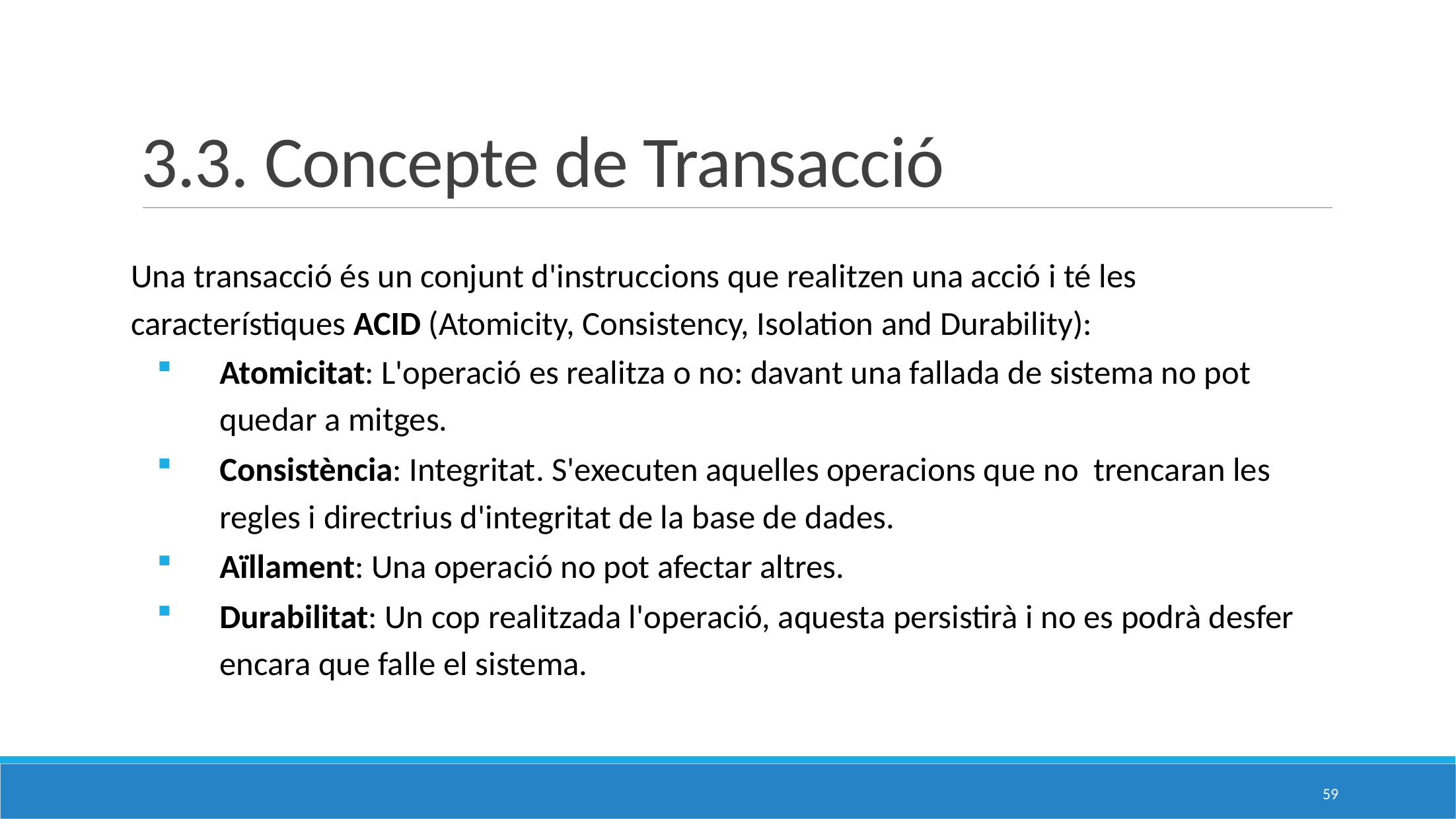

# 3.3. Concepte de Transacció

Una transacció és un conjunt d'instruccions que realitzen una acció i té les característiques ACID (Atomicity, Consistency, Isolation and Durability):
Atomicitat: L'operació es realitza o no: davant una fallada de sistema no pot quedar a mitges.
Consistència: Integritat. S'executen aquelles operacions que no  trencaran les regles i directrius d'integritat de la base de dades.
Aïllament: Una operació no pot afectar altres.
Durabilitat: Un cop realitzada l'operació, aquesta persistirà i no es podrà desfer encara que falle el sistema.

59